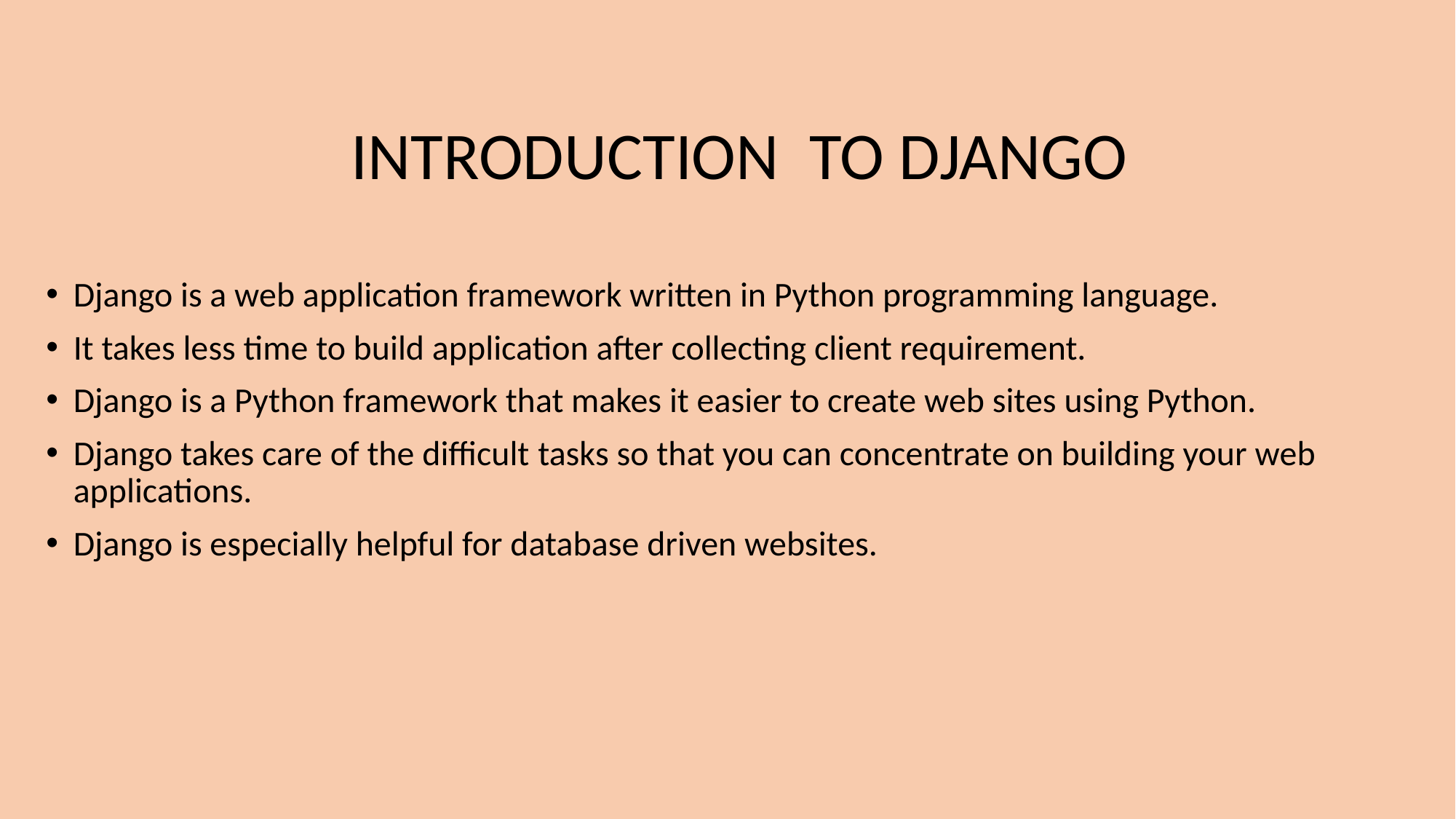

# INTRODUCTION  TO DJANGO
Django is a web application framework written in Python programming language.
It takes less time to build application after collecting client requirement.
Django is a Python framework that makes it easier to create web sites using Python.
Django takes care of the difficult tasks so that you can concentrate on building your web applications.
Django is especially helpful for database driven websites.